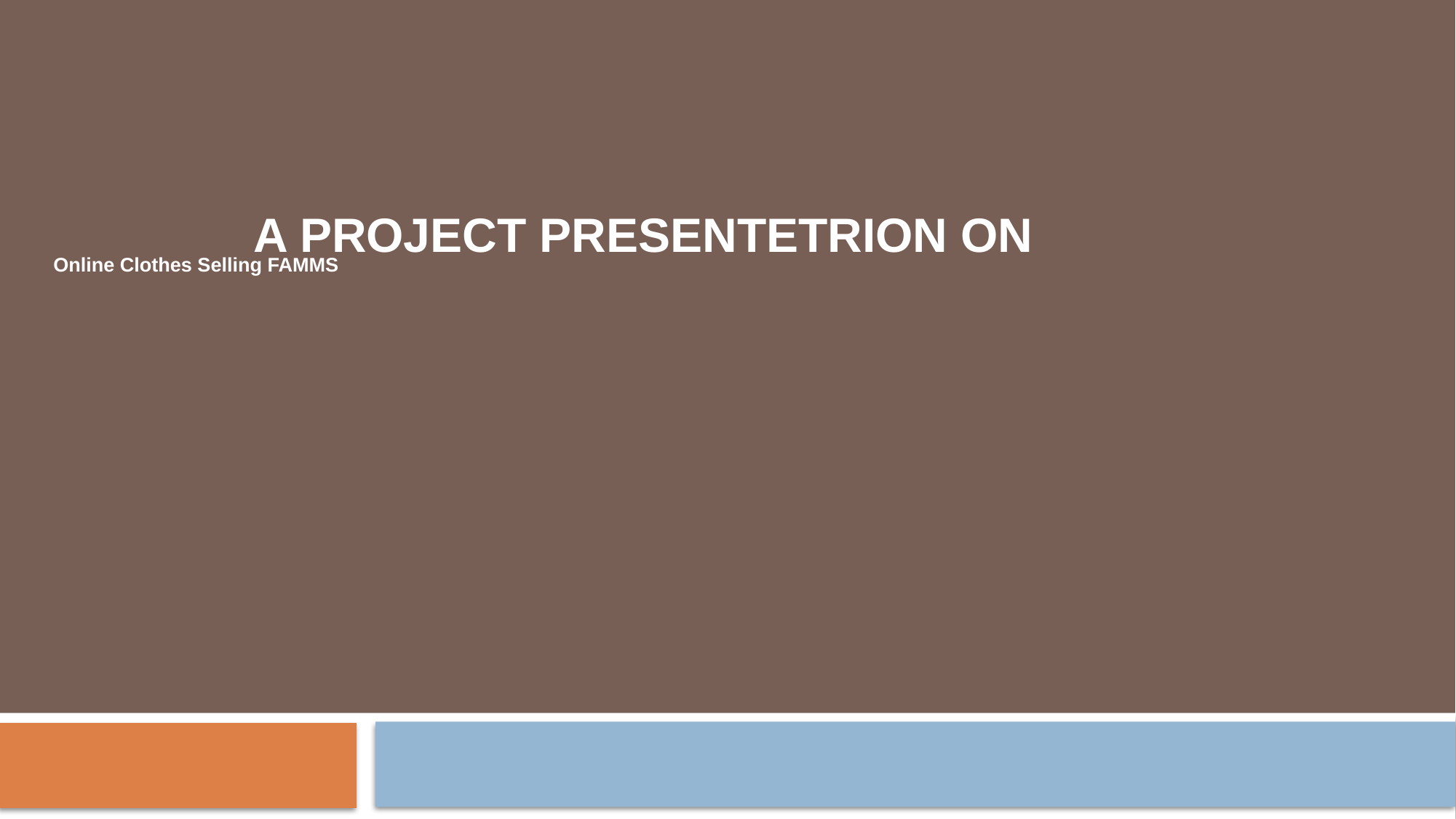

Online Clothes Selling FAMMS

# A Project Presentetrion On